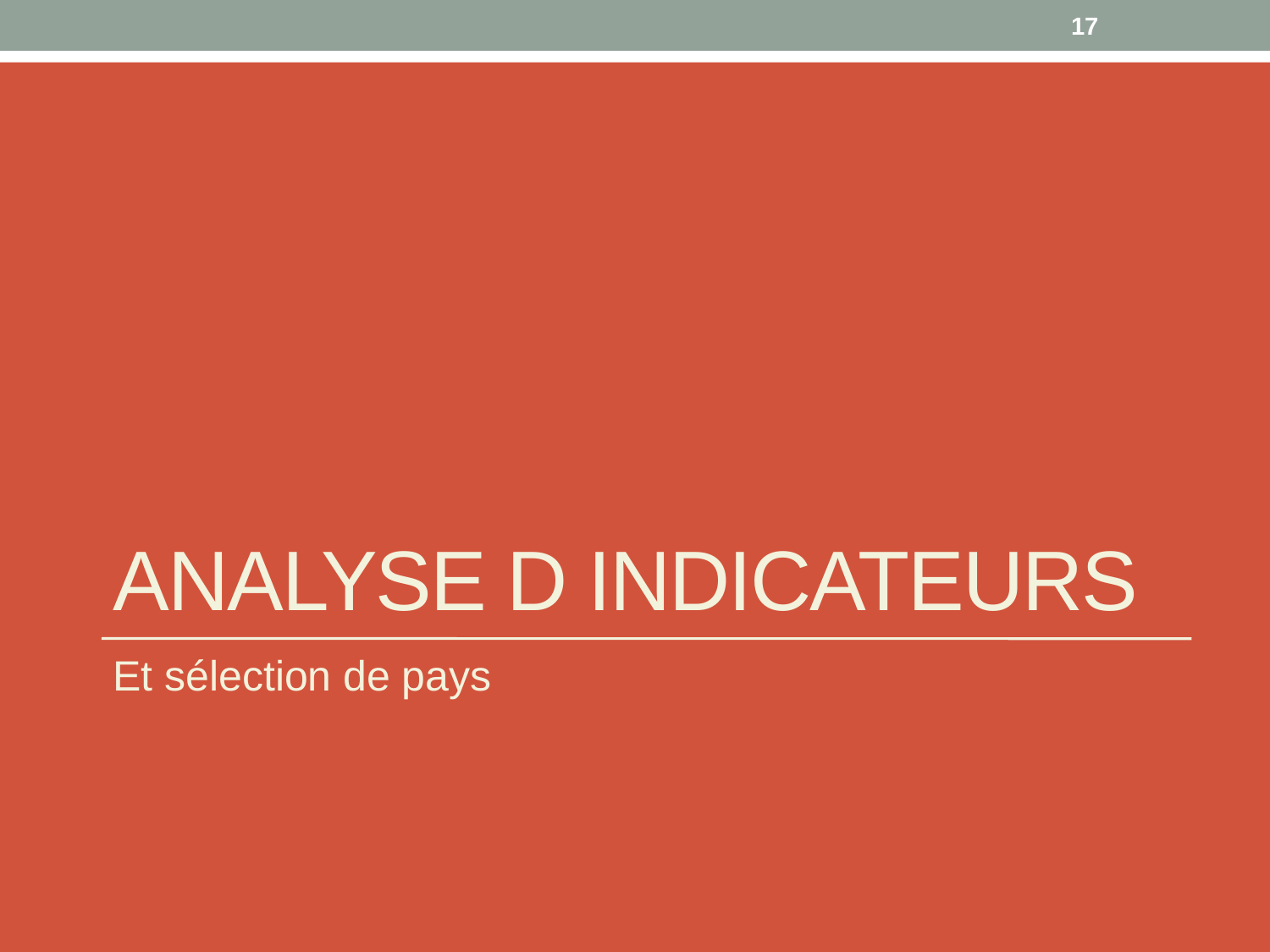

17
# Analyse d indicateurs
Et sélection de pays